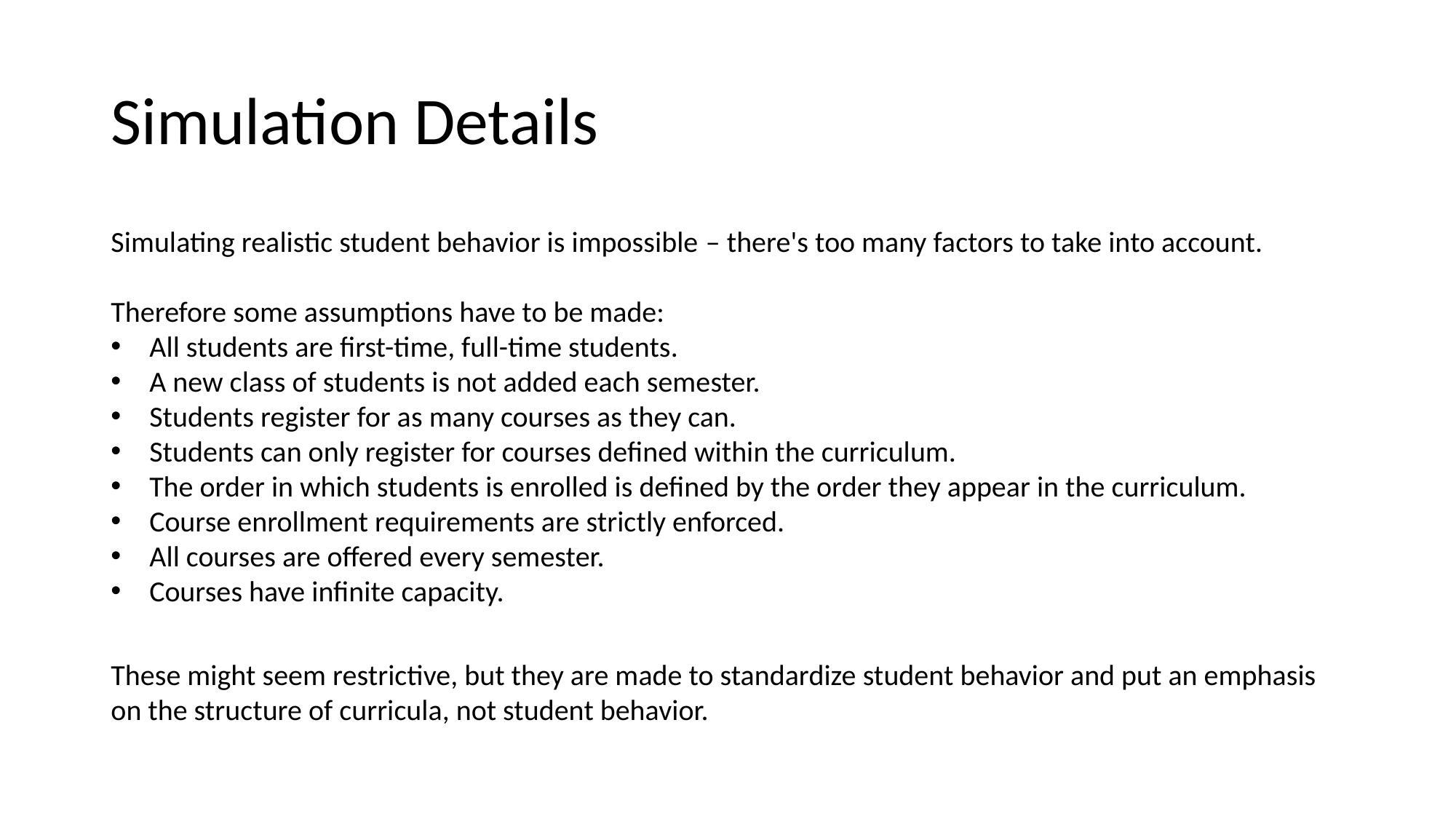

# Simulation Details
Simulating realistic student behavior is impossible – there's too many factors to take into account.

Therefore some assumptions have to be made:
All students are first-time, full-time students.
A new class of students is not added each semester.
Students register for as many courses as they can.
Students can only register for courses defined within the curriculum.
The order in which students is enrolled is defined by the order they appear in the curriculum.
Course enrollment requirements are strictly enforced.
All courses are offered every semester.
Courses have infinite capacity.

These might seem restrictive, but they are made to standardize student behavior and put an emphasis on the structure of curricula, not student behavior.